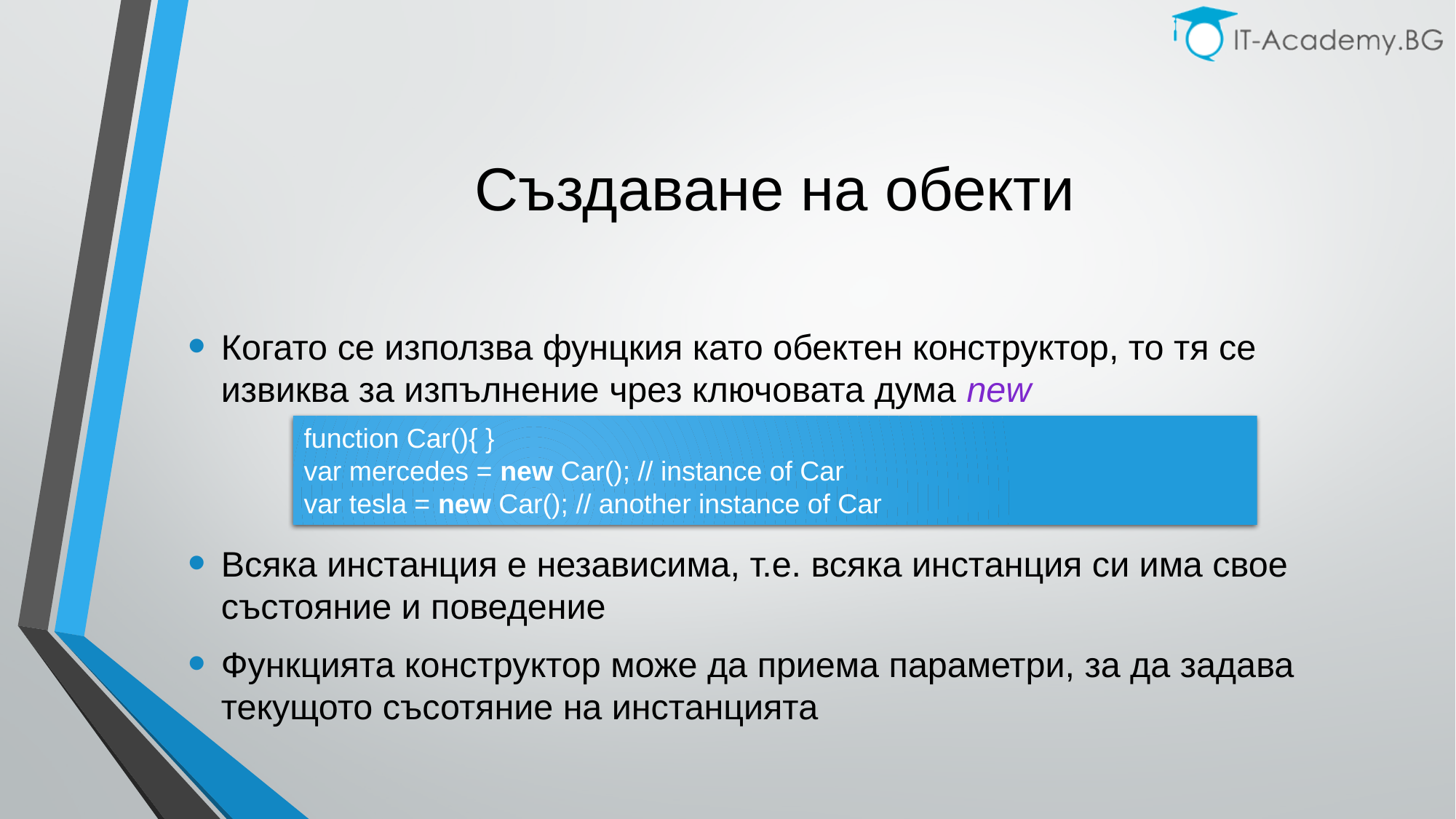

# Създаване на обекти
Когато се използва фунцкия като обектен конструктор, то тя се извиква за изпълнение чрез ключовата дума new

Всяка инстанция е независима, т.е. всяка инстанция си има свое състояние и поведение
Функцията конструктор може да приема параметри, за да задава текущото съсотяние на инстанцията
function Car(){ }
var mercedes = new Car(); // instance of Car
var tesla = new Car(); // another instance of Car